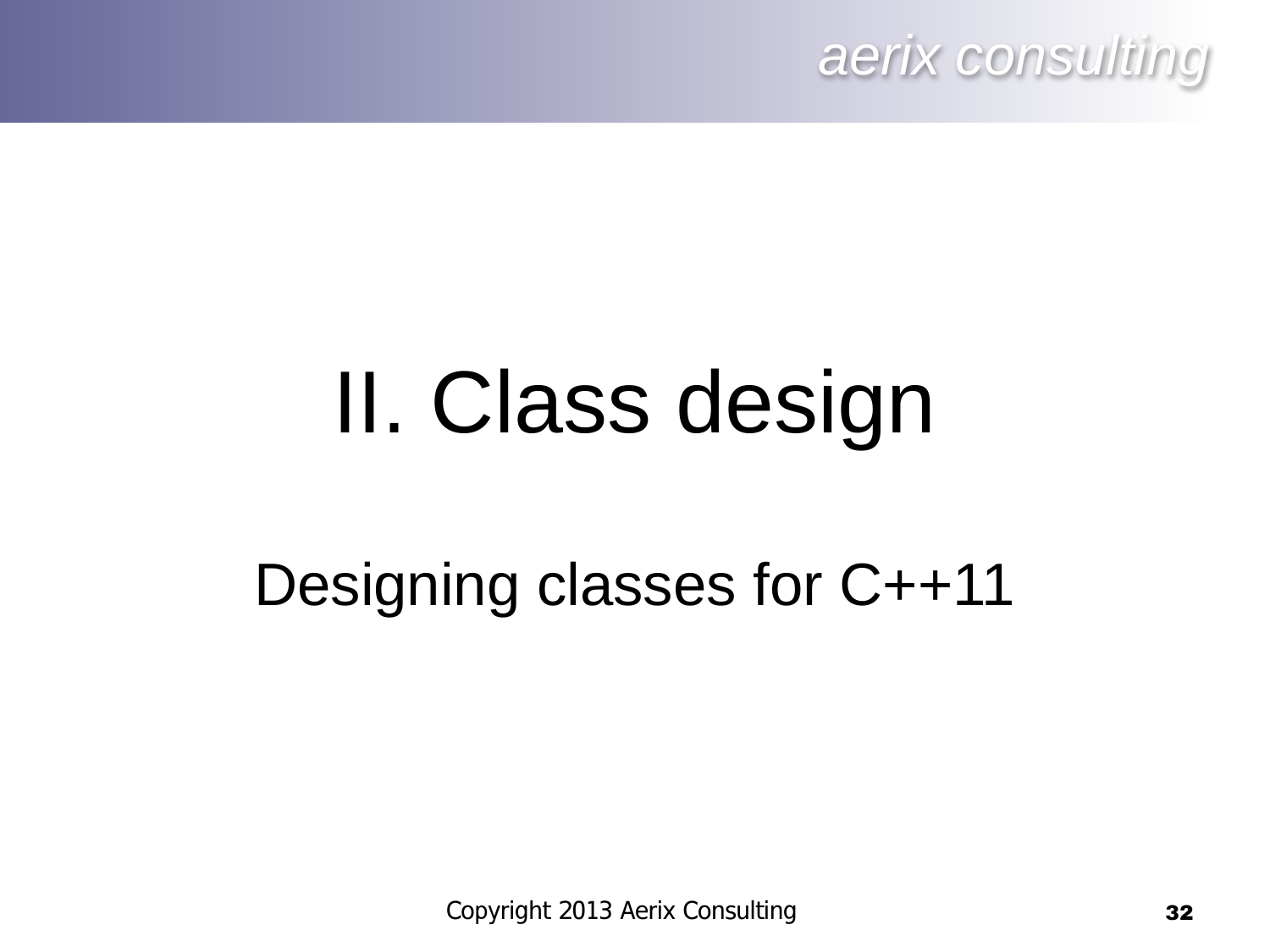

# II. Class design
Designing classes for C++11
Copyright 2013 Aerix Consulting
32